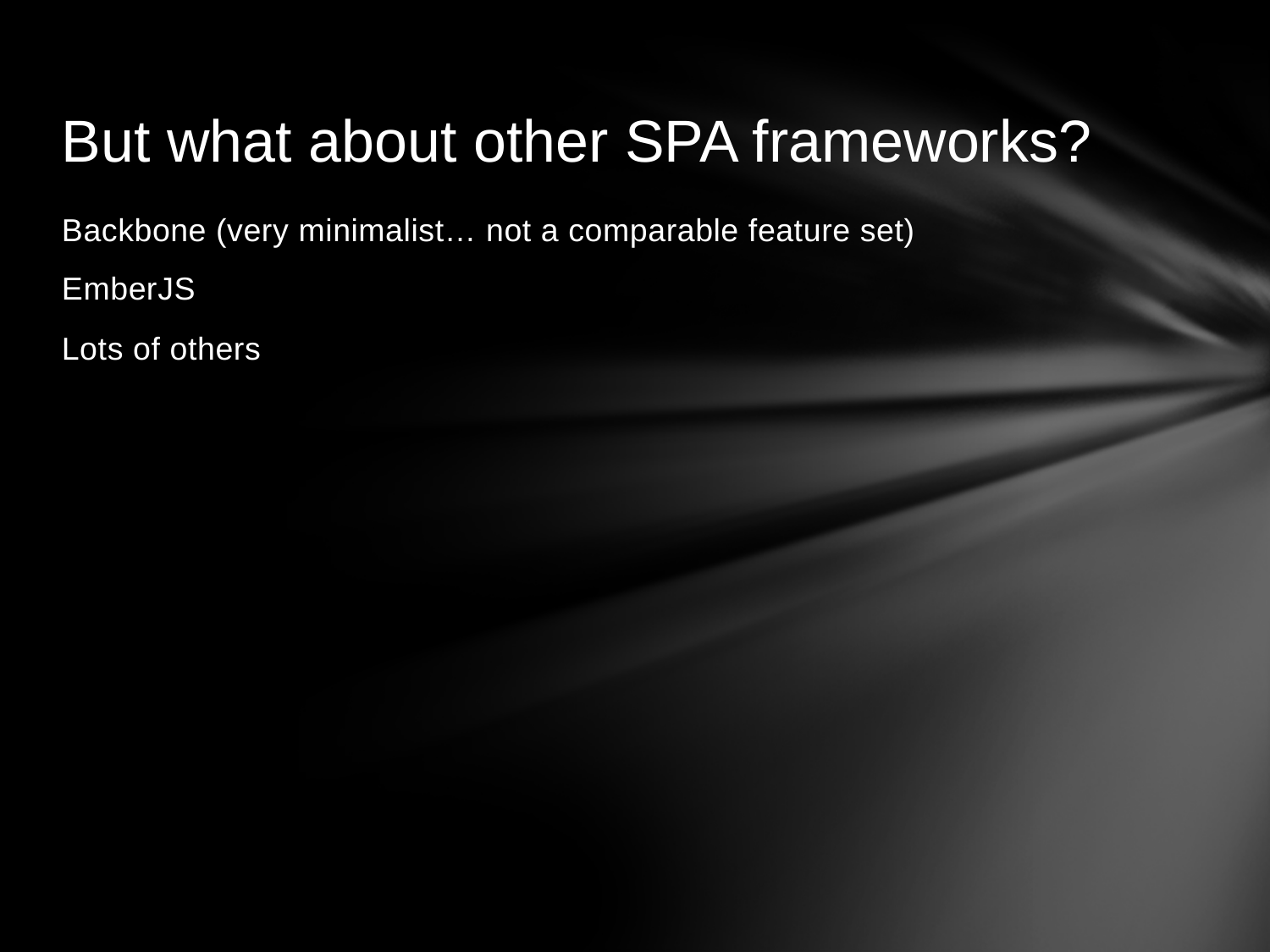

# But what about other SPA frameworks?
Backbone (very minimalist… not a comparable feature set)
EmberJS
Lots of others